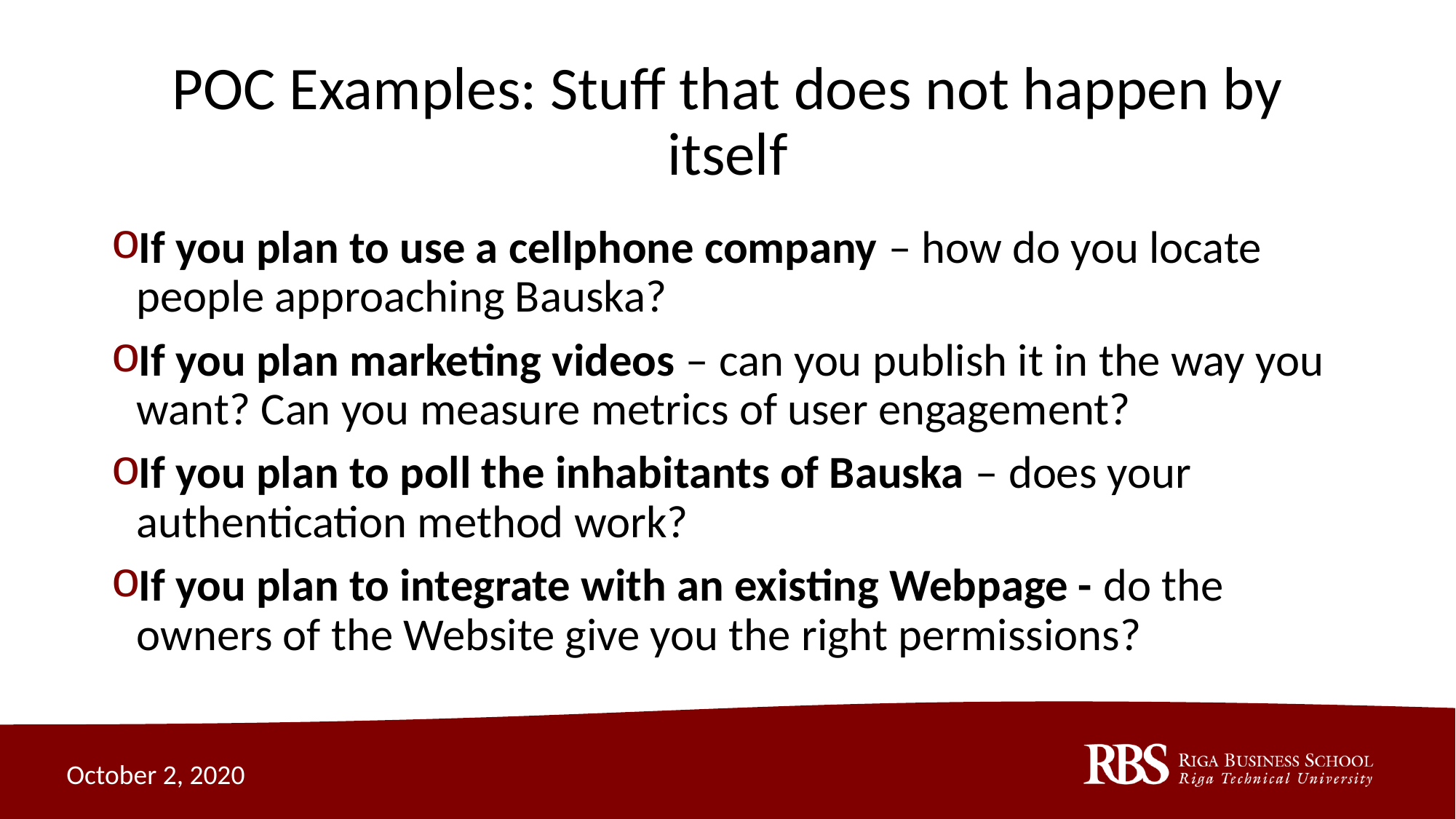

# POC Examples: Stuff that does not happen by itself
If you plan to use a cellphone company – how do you locate people approaching Bauska?
If you plan marketing videos – can you publish it in the way you want? Can you measure metrics of user engagement?
If you plan to poll the inhabitants of Bauska – does your authentication method work?
If you plan to integrate with an existing Webpage - do the owners of the Website give you the right permissions?

October 2, 2020